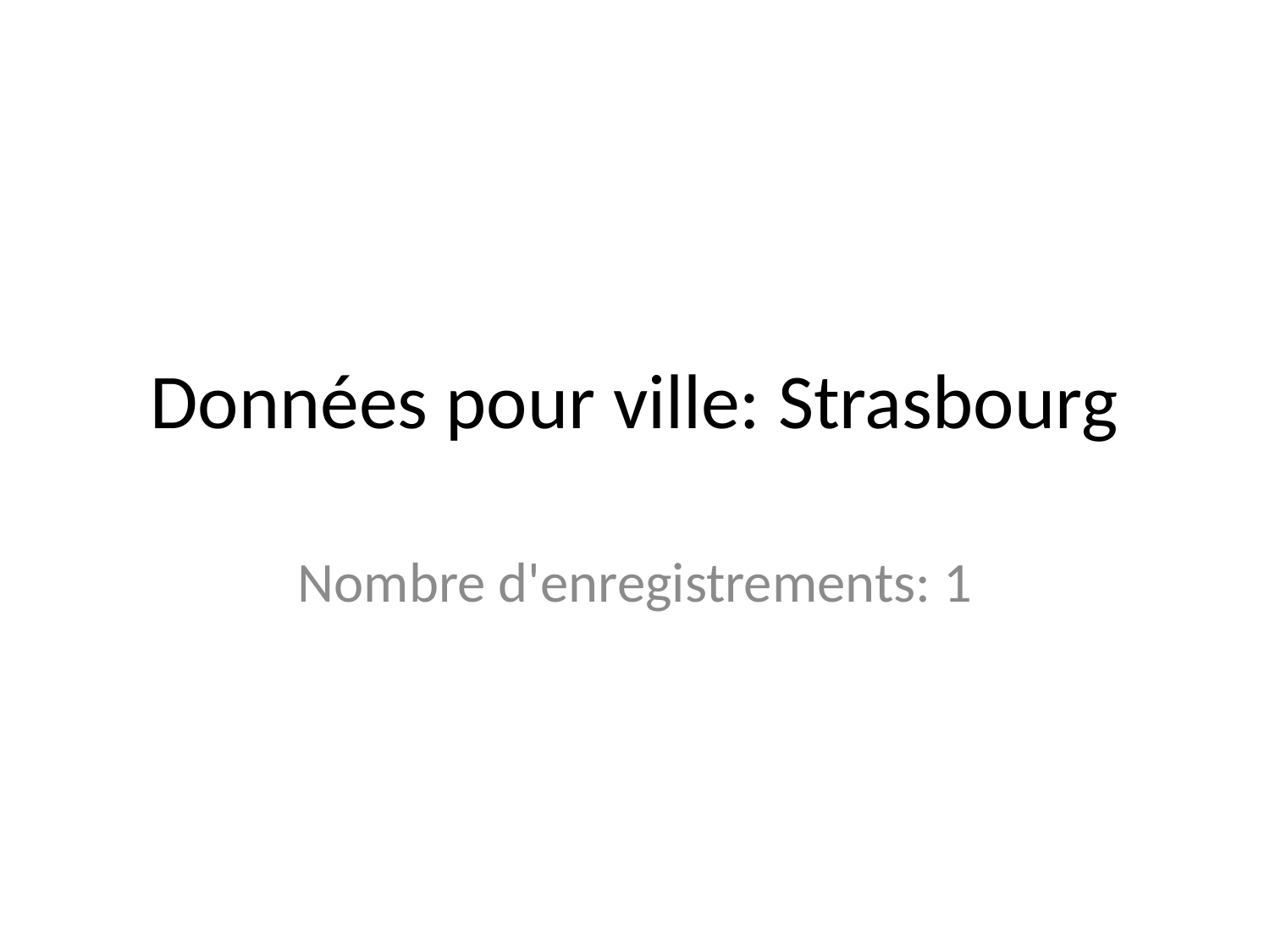

# Données pour ville: Strasbourg
Nombre d'enregistrements: 1